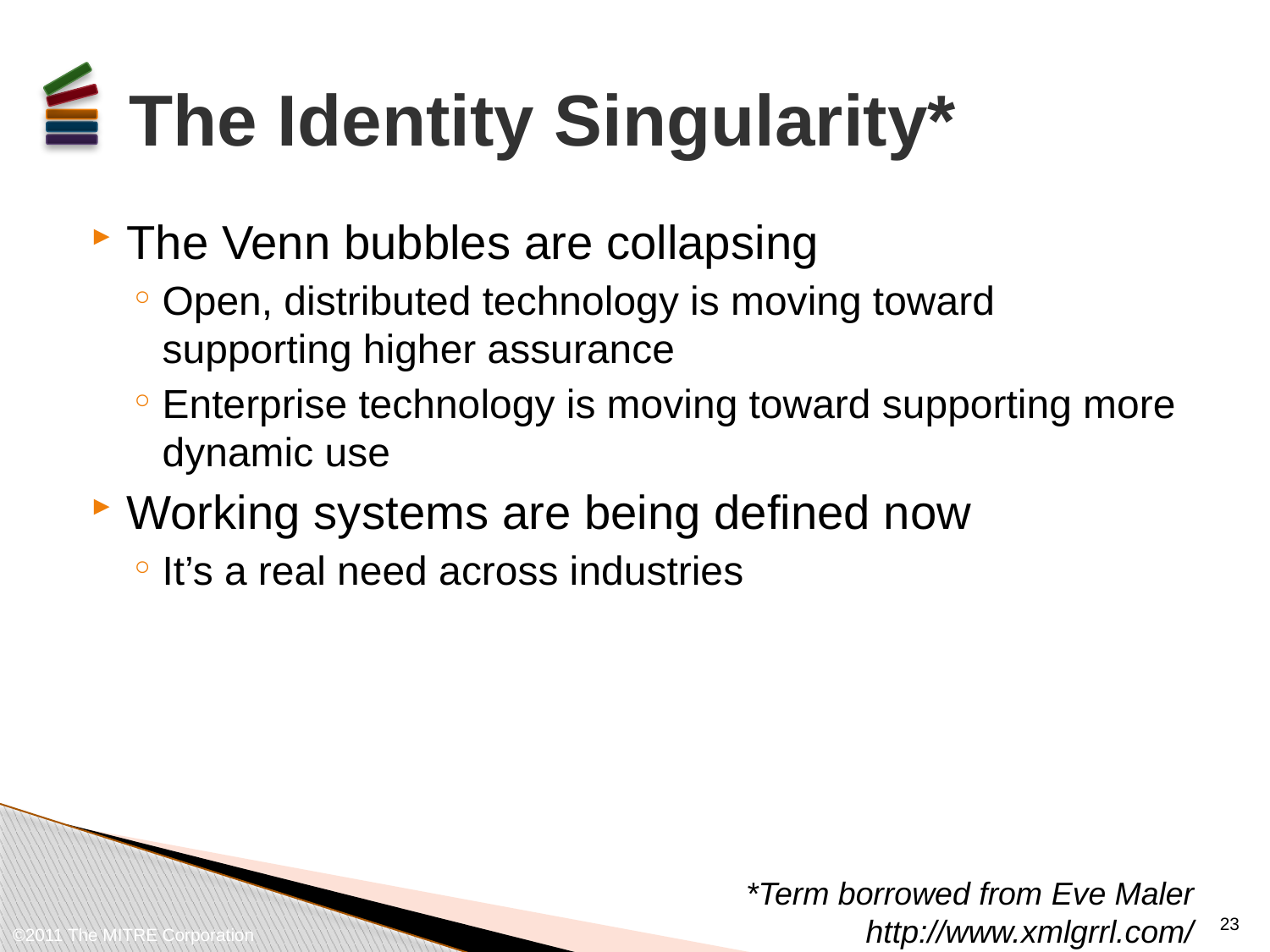

# The Identity Singularity*
The Venn bubbles are collapsing
Open, distributed technology is moving toward supporting higher assurance
Enterprise technology is moving toward supporting more dynamic use
Working systems are being defined now
It’s a real need across industries
*Term borrowed from Eve Maler http://www.xmlgrrl.com/
23